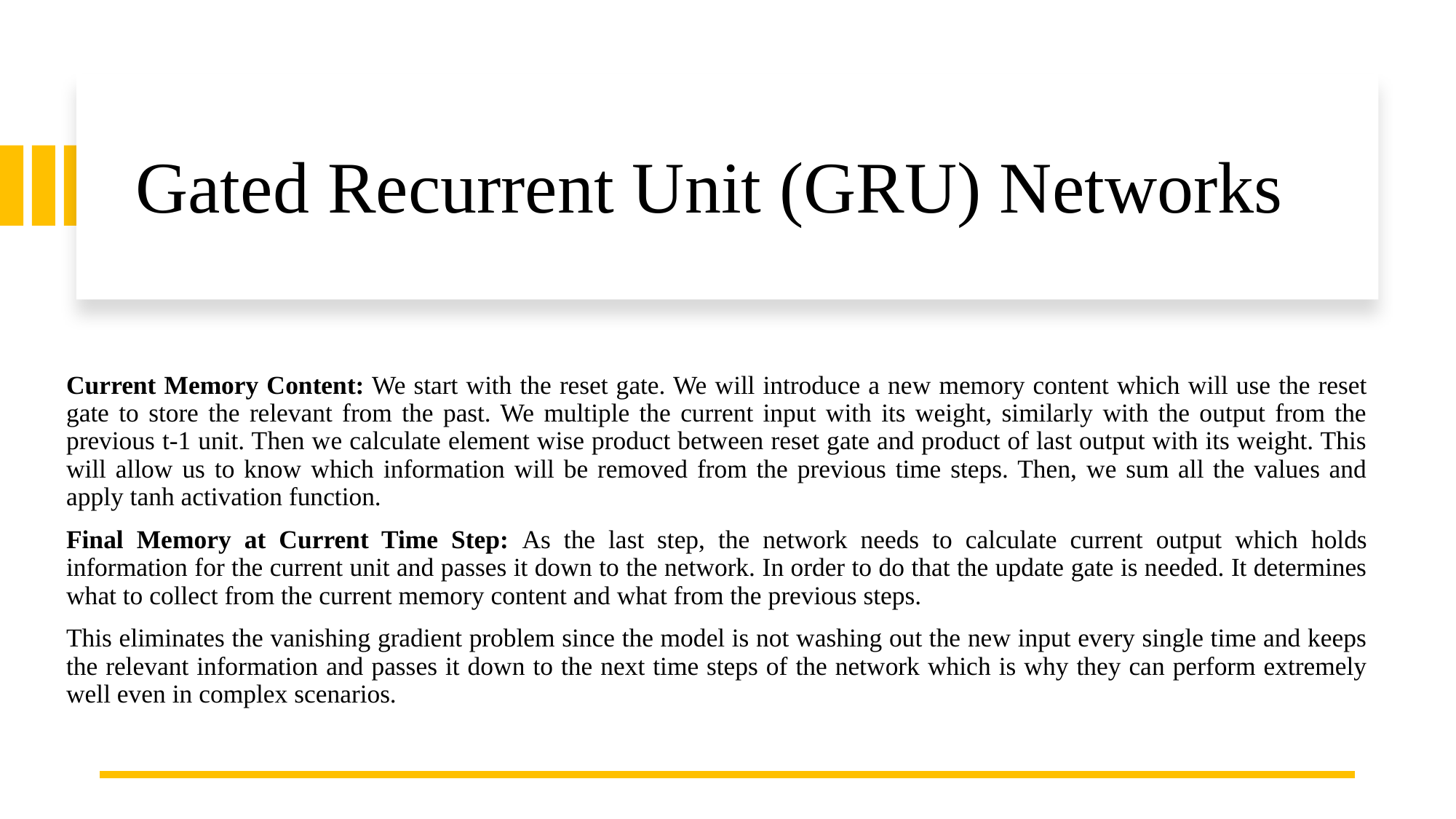

# Gated Recurrent Unit (GRU) Networks

Current Memory Content: We start with the reset gate. We will introduce a new memory content which will use the reset gate to store the relevant from the past. We multiple the current input with its weight, similarly with the output from the previous t-1 unit. Then we calculate element wise product between reset gate and product of last output with its weight. This will allow us to know which information will be removed from the previous time steps. Then, we sum all the values and apply tanh activation function.
Final Memory at Current Time Step: As the last step, the network needs to calculate current output which holds information for the current unit and passes it down to the network. In order to do that the update gate is needed. It determines what to collect from the current memory content and what from the previous steps.
This eliminates the vanishing gradient problem since the model is not washing out the new input every single time and keeps the relevant information and passes it down to the next time steps of the network which is why they can perform extremely well even in complex scenarios.